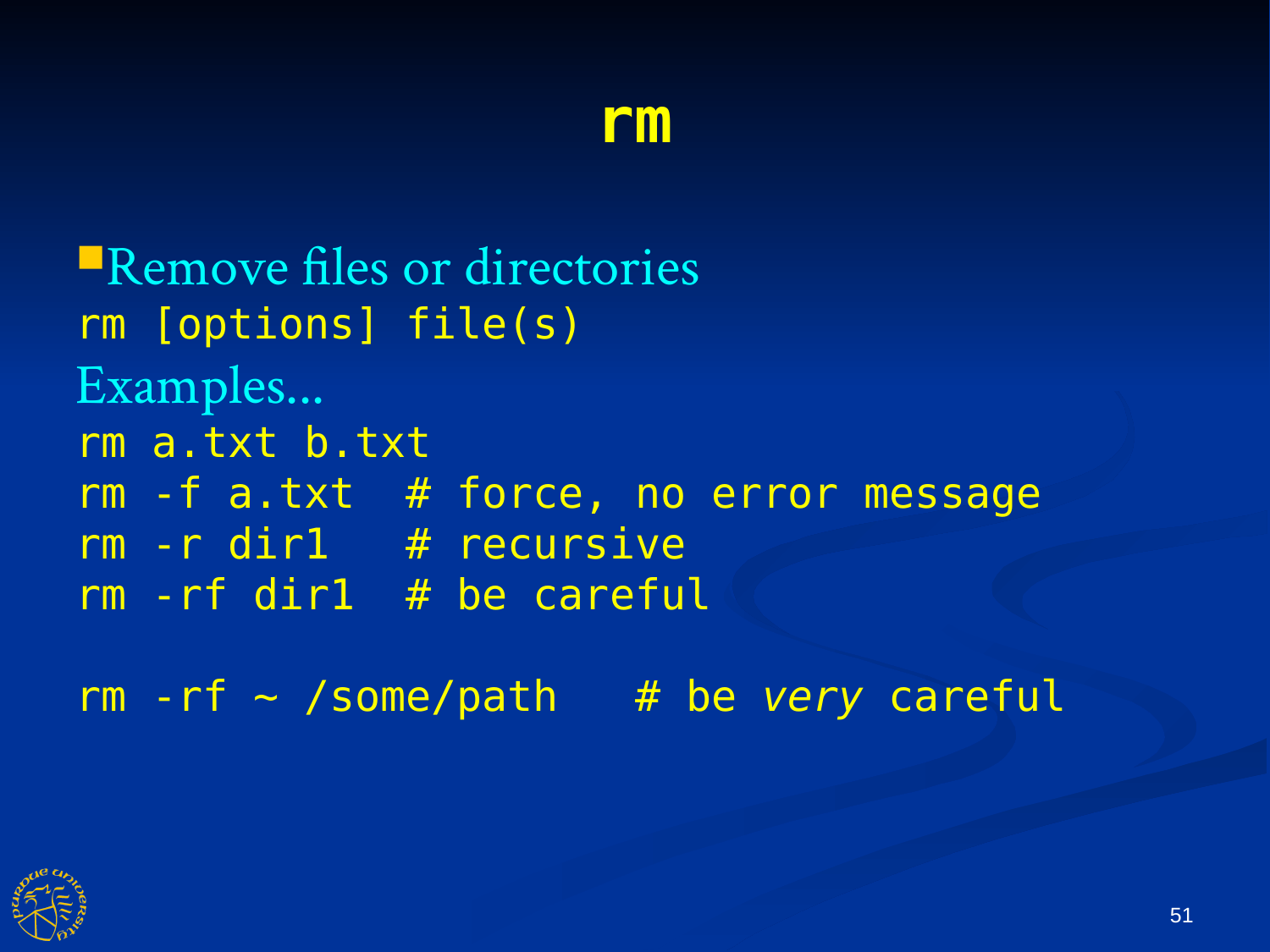

rm
Remove files or directories
rm [options] file(s)
Examples...
rm a.txt b.txt
rm -f a.txt  # force, no error message
rm -r dir1   # recursive
rm -rf dir1  # be careful
rm -rf ~ /some/path   # be very careful
51